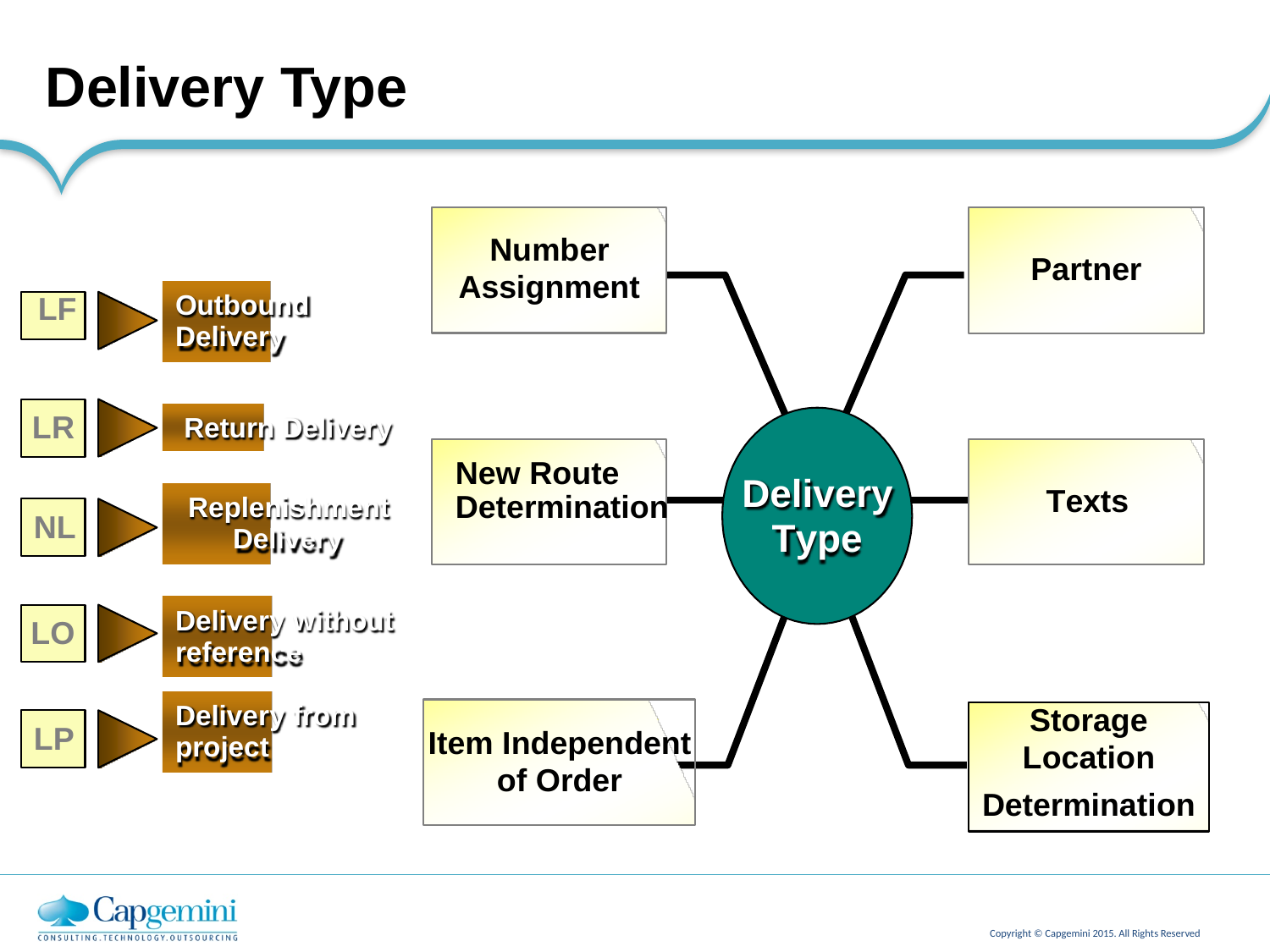

Delivery Type

Number
Assignment

Partner

Outbound
Delivery

LF

LR

Return Delivery

Texts
New Route Determination

Delivery

Replenishment
Delivery

NL

Type

LO

Delivery without
reference

Item Independent of Order
Delivery from
project

Storage
Location

LP

Determination